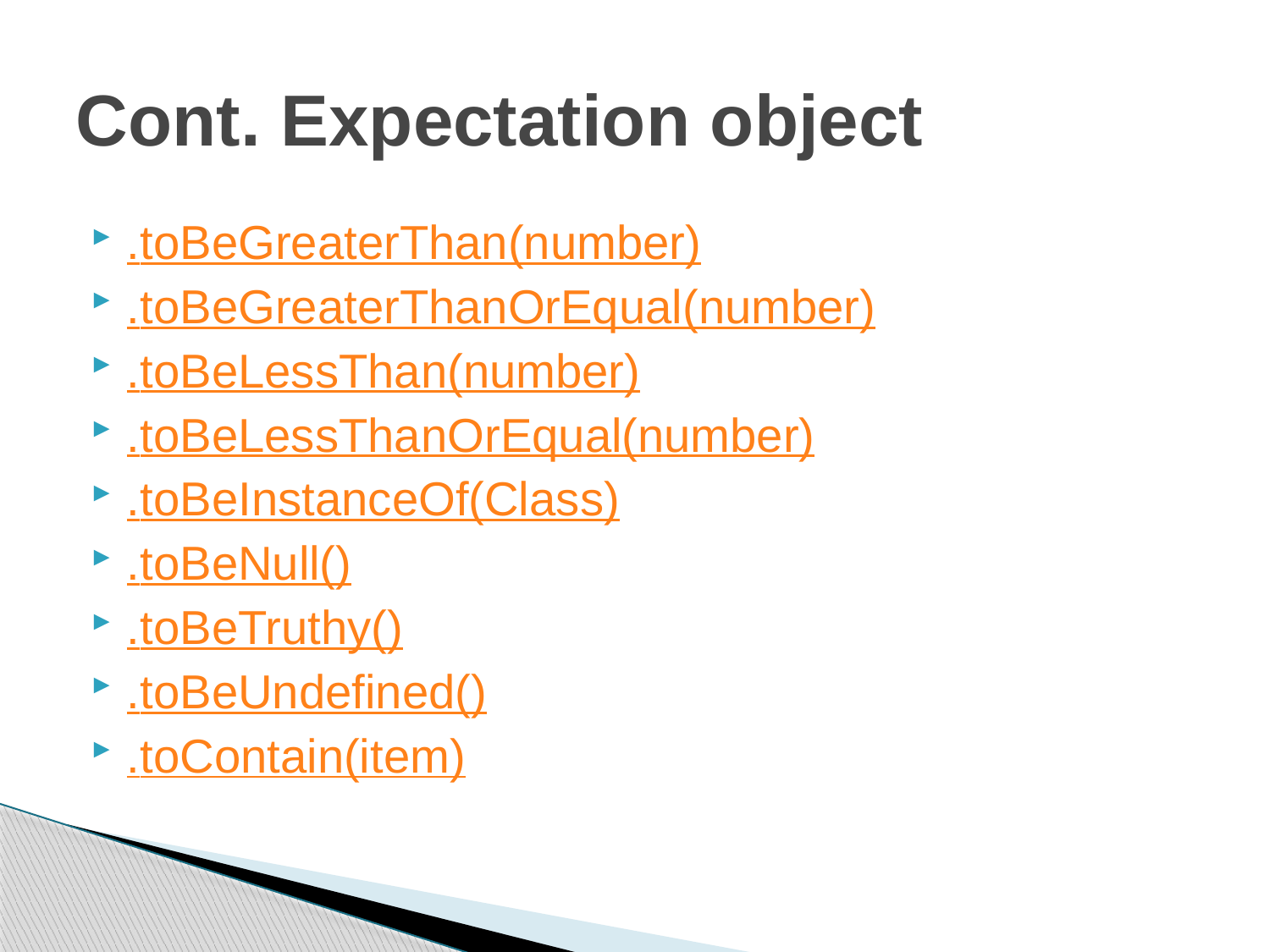

# Cont. Expectation object
.toBeGreaterThan(number)
.toBeGreaterThanOrEqual(number)
.toBeLessThan(number)
.toBeLessThanOrEqual(number)
.toBeInstanceOf(Class)
.toBeNull()
.toBeTruthy()
.toBeUndefined()
.toContain(item)